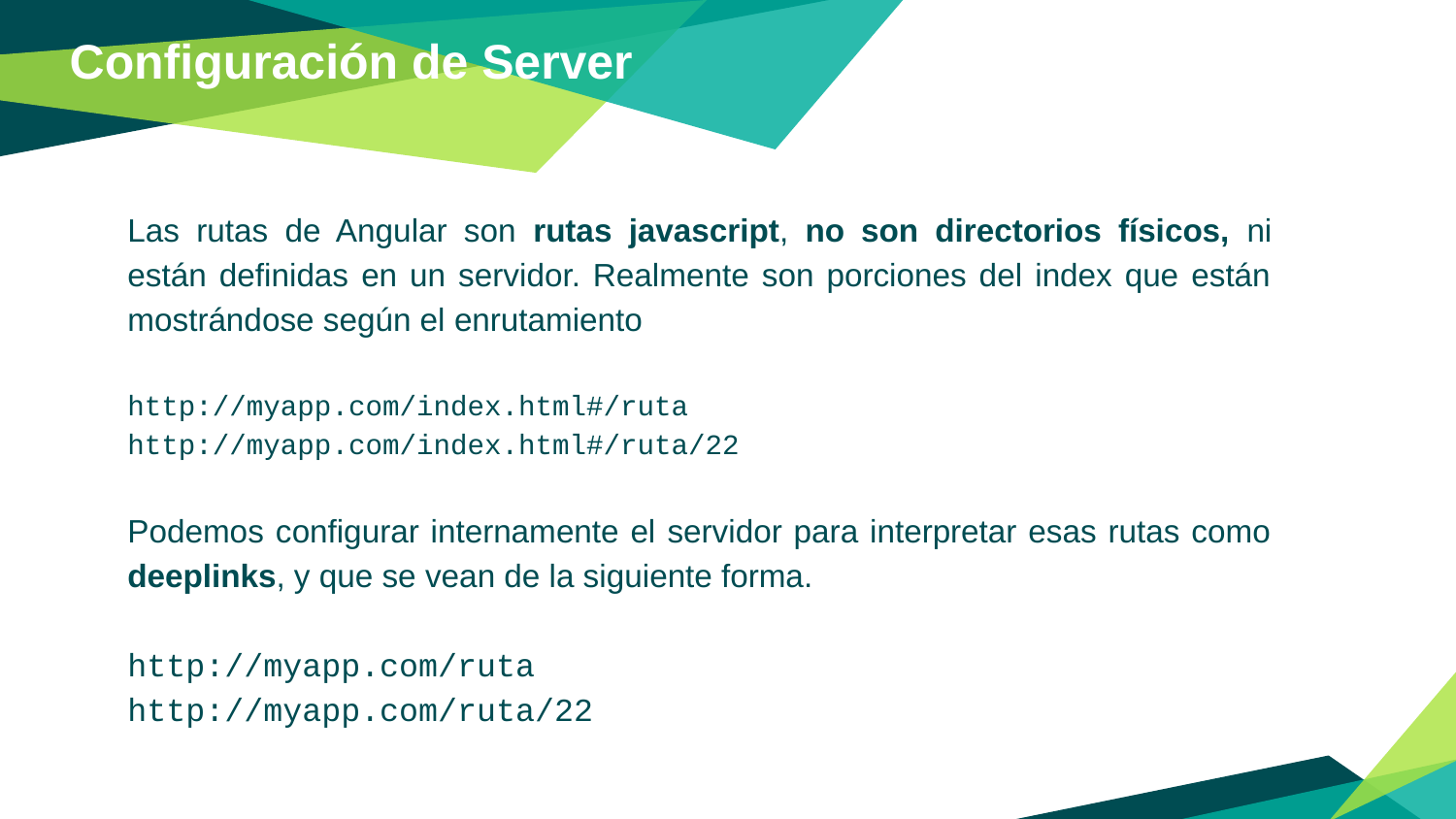

Configuración de Server

Las rutas de Angular son rutas javascript, no son directorios físicos, ni están definidas en un servidor. Realmente son porciones del index que están mostrándose según el enrutamiento

http://myapp.com/index.html#/ruta
http://myapp.com/index.html#/ruta/22

Podemos configurar internamente el servidor para interpretar esas rutas como deeplinks, y que se vean de la siguiente forma.

http://myapp.com/ruta
http://myapp.com/ruta/22